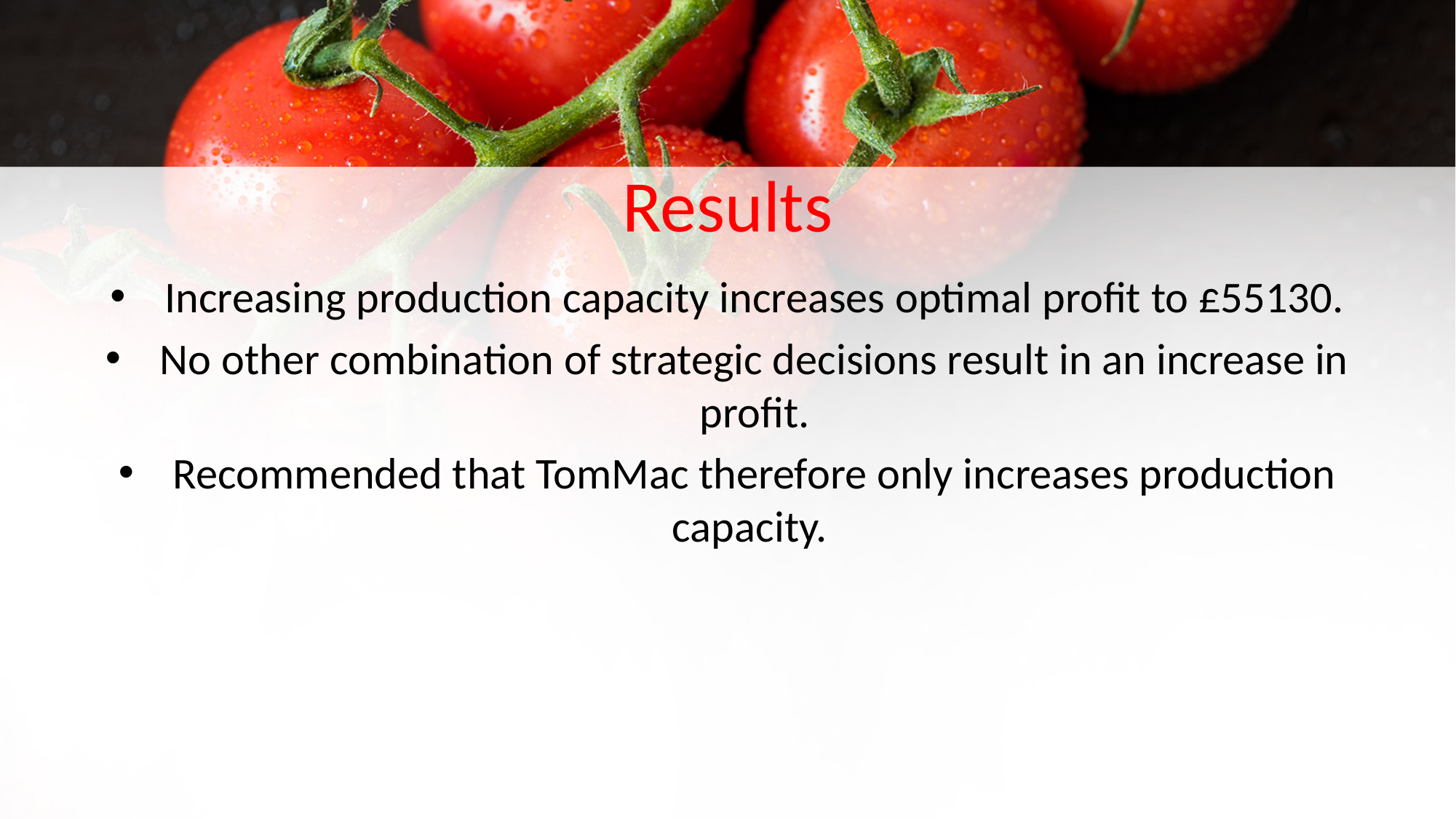

# Results
Increasing production capacity increases optimal profit to £55130.
No other combination of strategic decisions result in an increase in profit.
Recommended that TomMac therefore only increases production capacity.